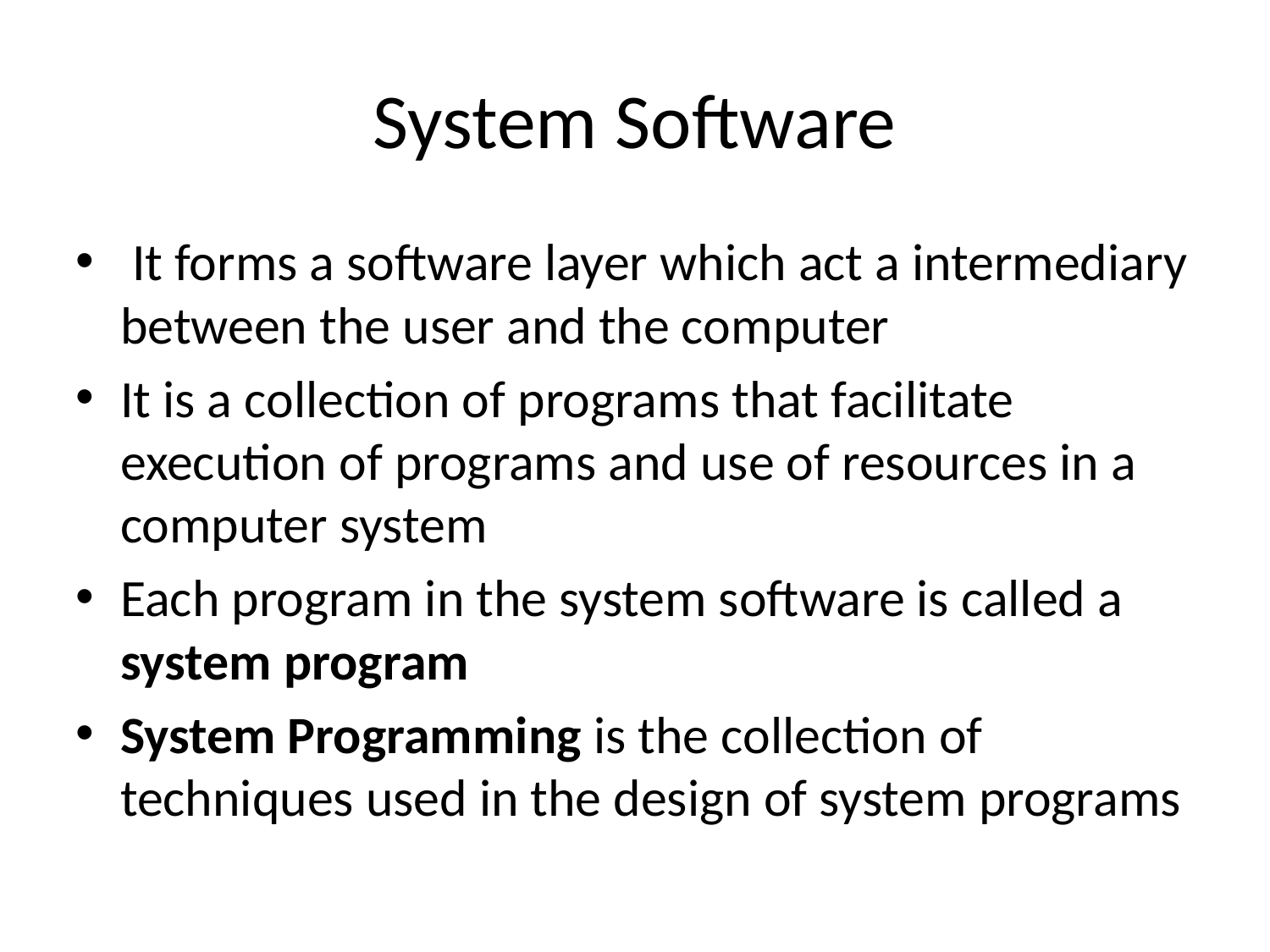

System Software
 It forms a software layer which act a intermediary between the user and the computer
It is a collection of programs that facilitate execution of programs and use of resources in a computer system
Each program in the system software is called a system program
System Programming is the collection of techniques used in the design of system programs